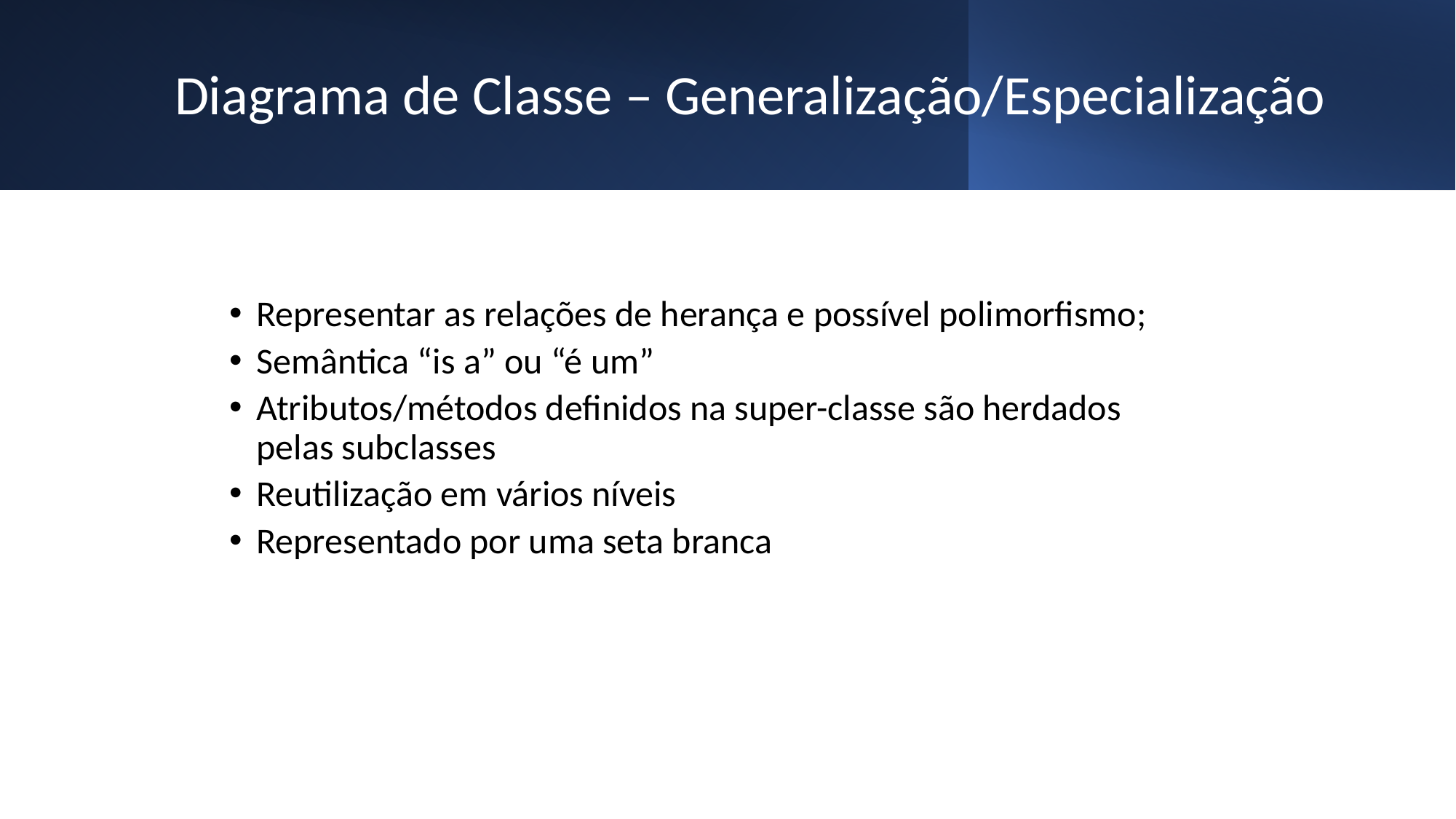

# Diagrama de Classe – Generalização/Especialização
Representar as relações de herança e possível polimorfismo;
Semântica “is a” ou “é um”
Atributos/métodos definidos na super-classe são herdados pelas subclasses
Reutilização em vários níveis
Representado por uma seta branca